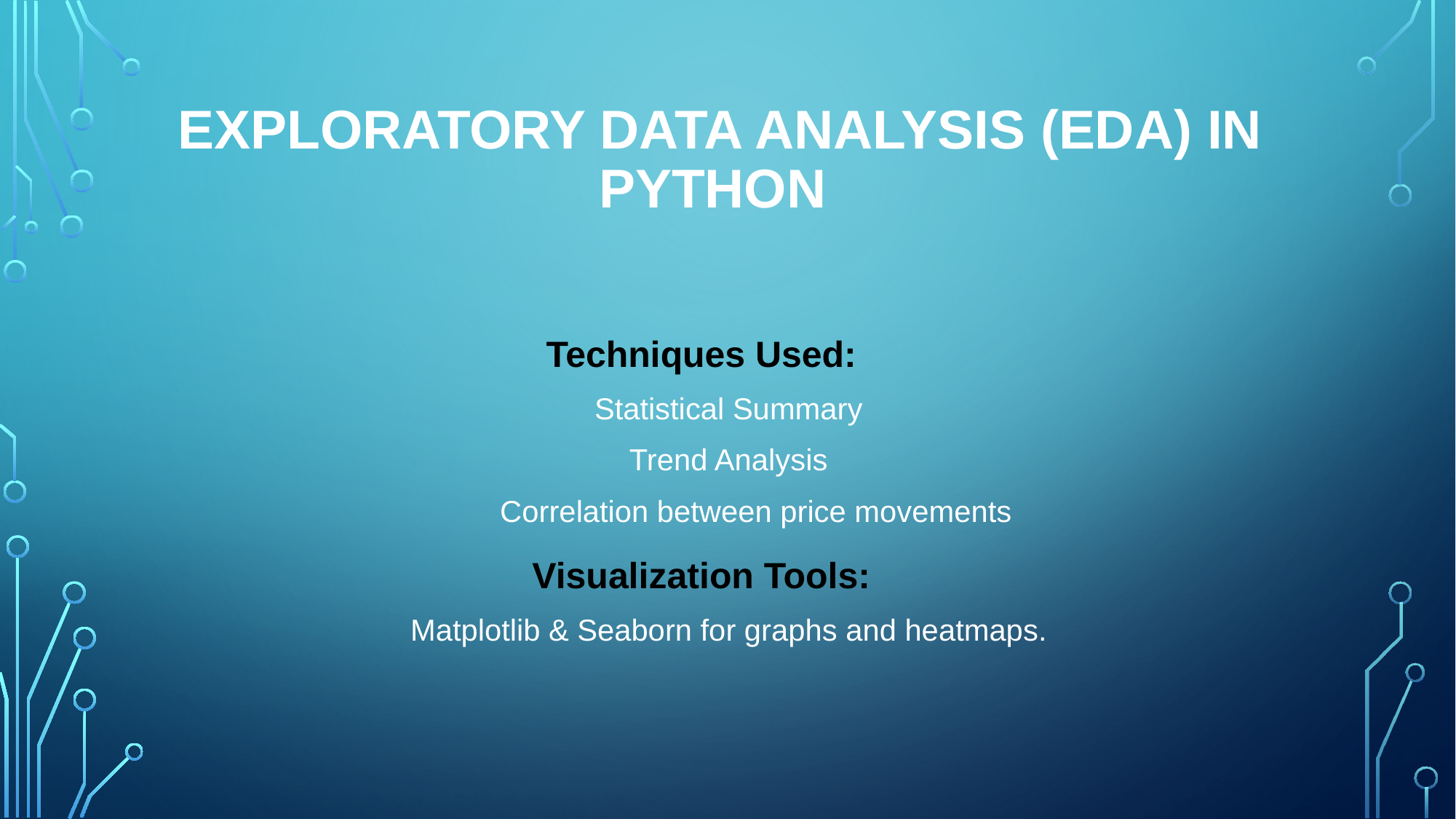

# Exploratory Data Analysis (EDA) in Python
Techniques Used:
Statistical Summary
Trend Analysis
Correlation between price movements
Visualization Tools:
Matplotlib & Seaborn for graphs and heatmaps.